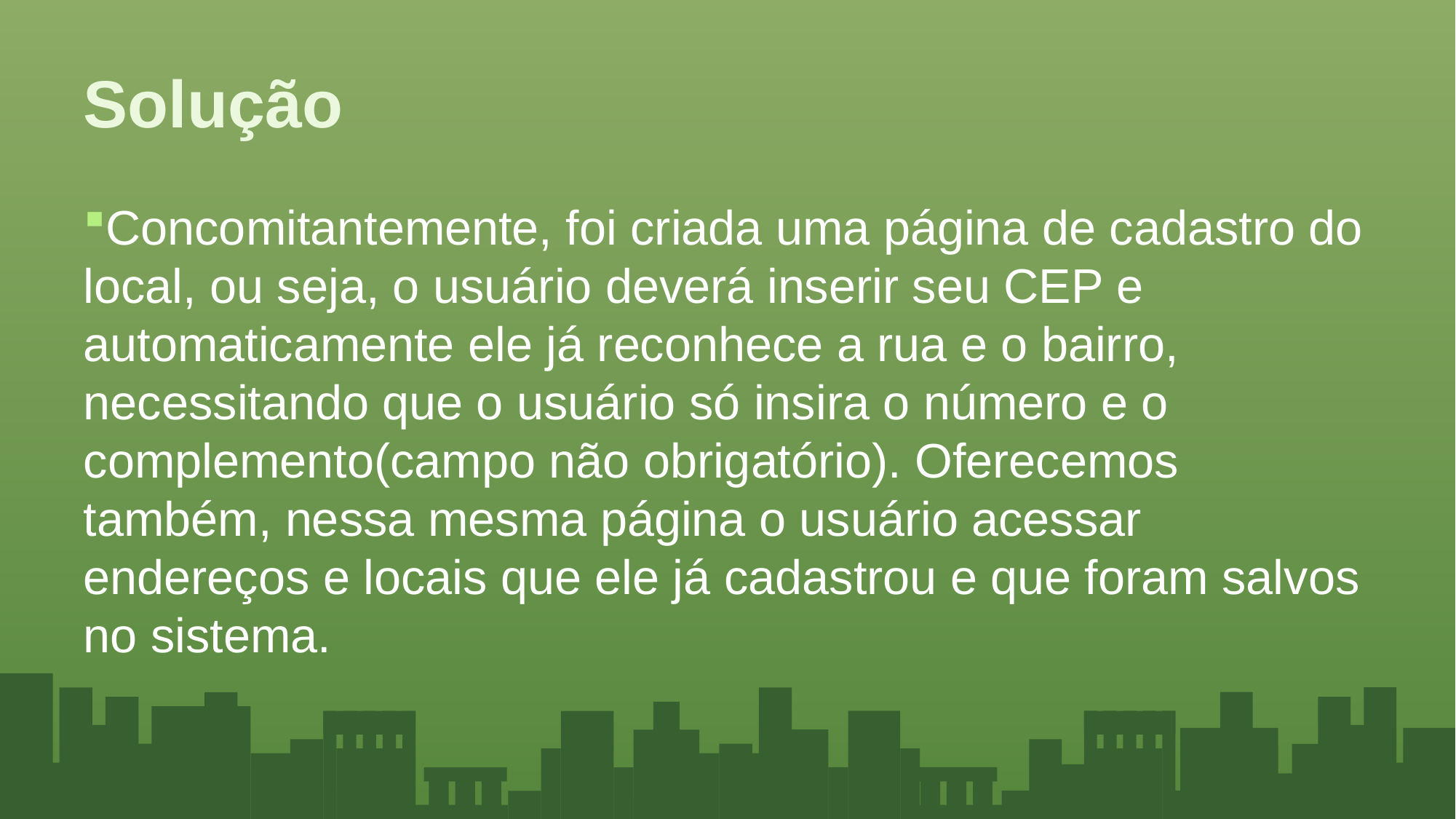

# Solução
Concomitantemente, foi criada uma página de cadastro do local, ou seja, o usuário deverá inserir seu CEP e automaticamente ele já reconhece a rua e o bairro, necessitando que o usuário só insira o número e o complemento(campo não obrigatório). Oferecemos também, nessa mesma página o usuário acessar endereços e locais que ele já cadastrou e que foram salvos no sistema.